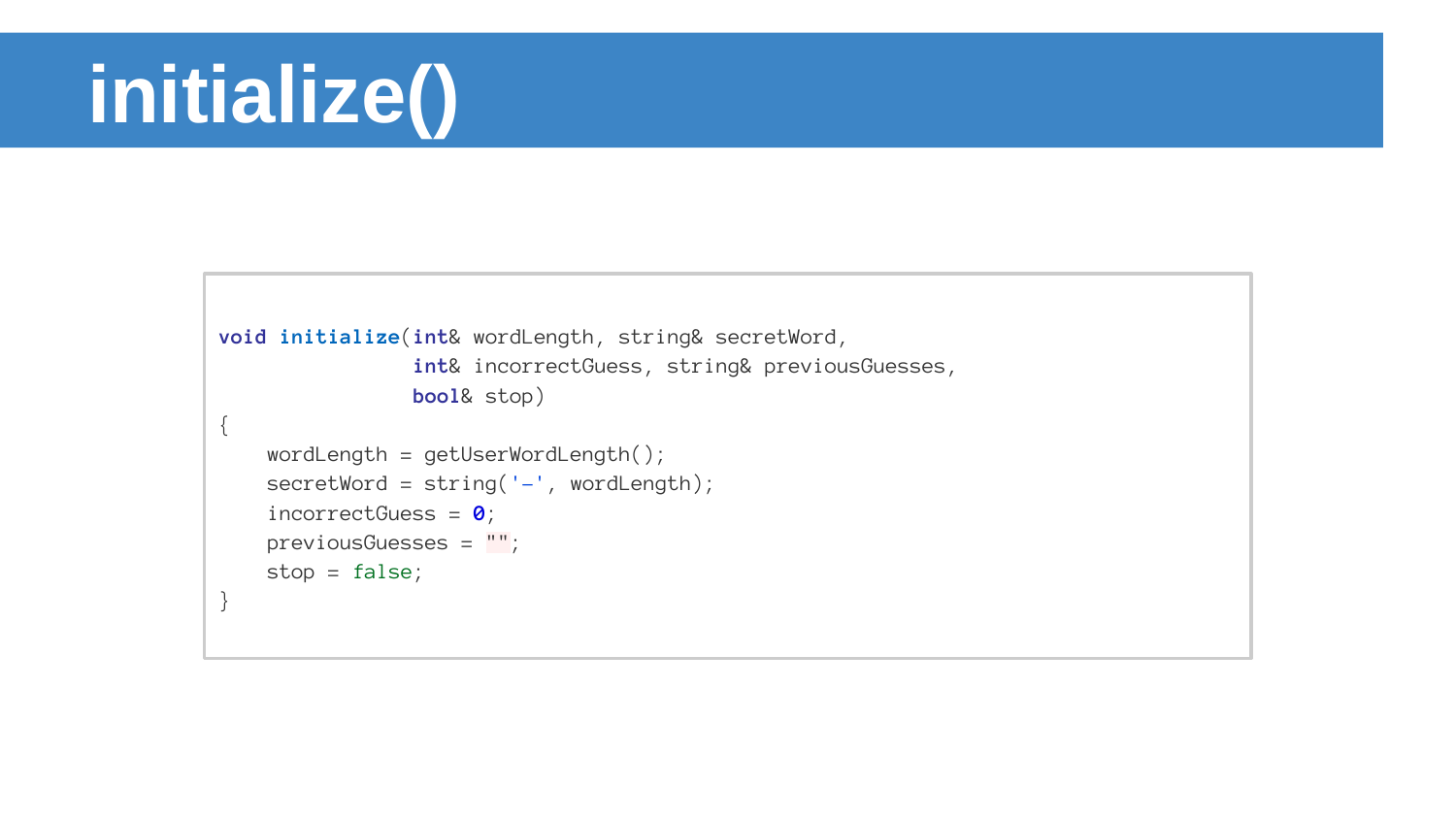

# initialize()

void initialize(int& wordLength, string& secretWord,
                int& incorrectGuess, string& previousGuesses,
                bool& stop)
{
    wordLength = getUserWordLength();
    secretWord = string('-', wordLength);
    incorrectGuess = 0;
    previousGuesses = "";
    stop = false;
}